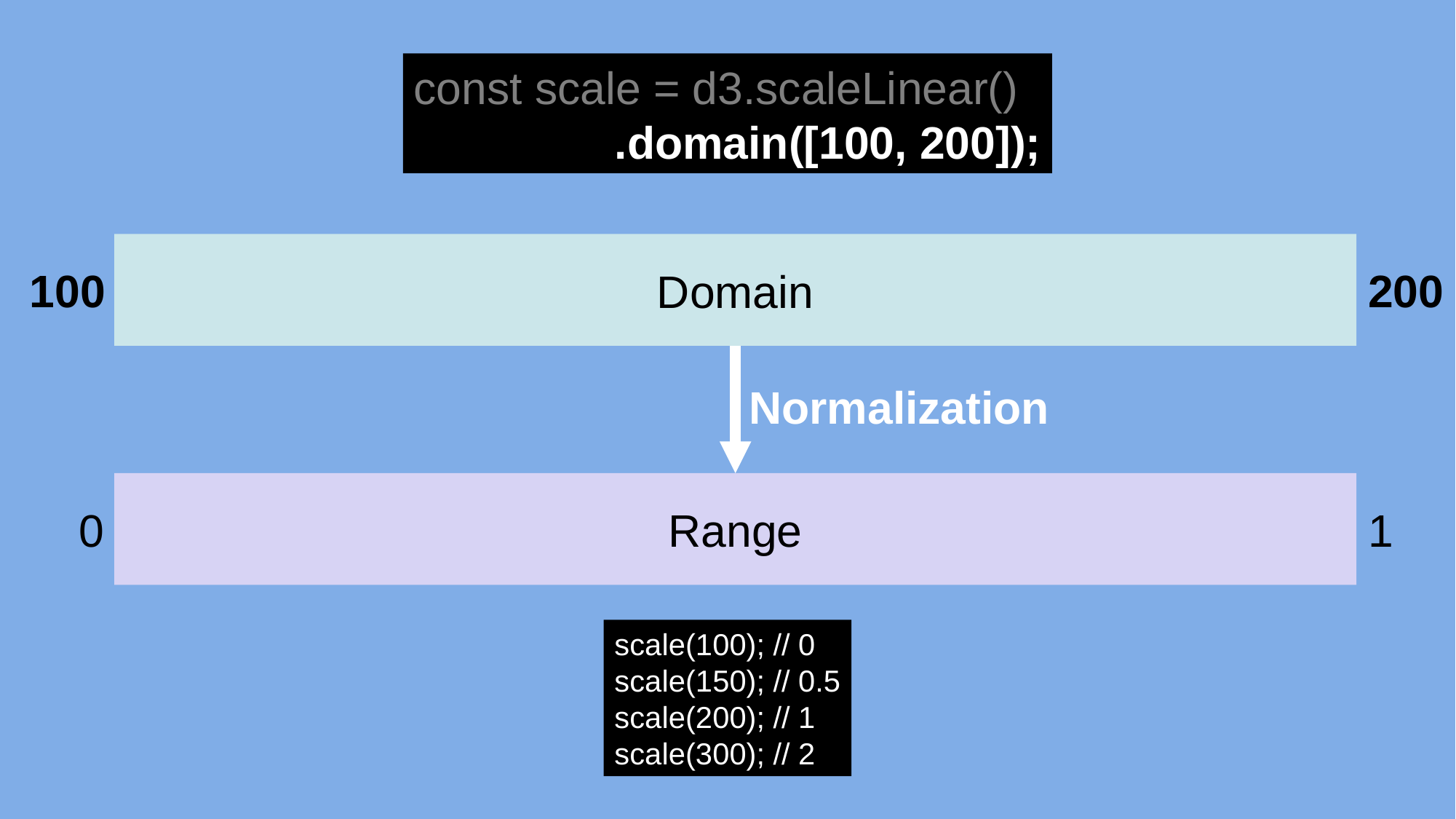

const scale = d3.scaleLinear()
                .domain([100, 200]);
Domain
100
200
Normalization
Range
0
1
scale(100); // 0
scale(150); // 0.5
scale(200); // 1
scale(300); // 2